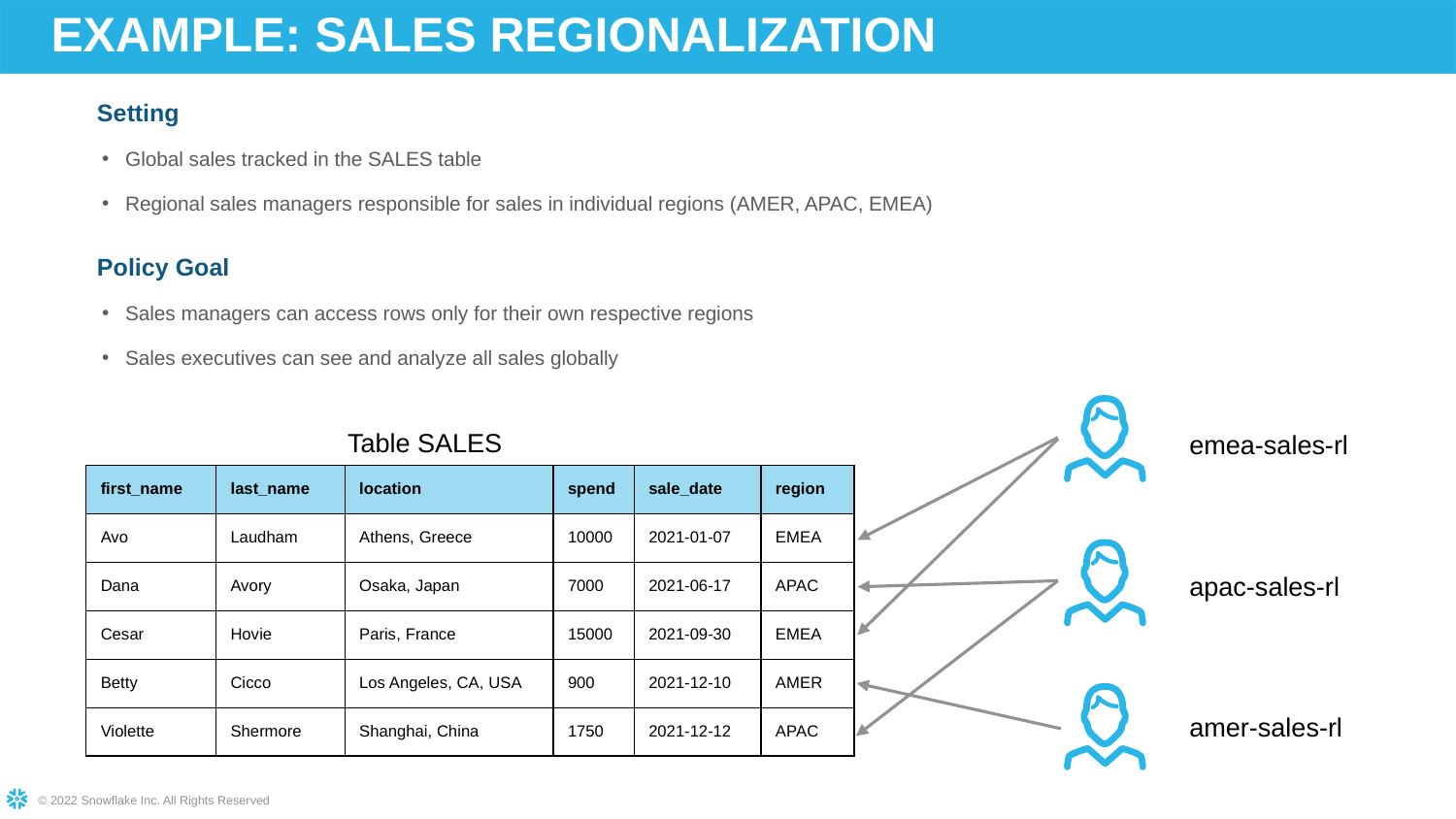

# EXAMPLE: SALES REGIONALIZATION
Setting
Global sales tracked in the SALES table
Regional sales managers responsible for sales in individual regions (AMER, APAC, EMEA)

Policy Goal
Sales managers can access rows only for their own respective regions
Sales executives can see and analyze all sales globally

Table SALES
emea-sales-rl
| first\_name | last\_name | location | spend | sale\_date | region |
| --- | --- | --- | --- | --- | --- |
| Avo | Laudham | Athens, Greece | 10000 | 2021-01-07 | EMEA |
| Dana | Avory | Osaka, Japan | 7000 | 2021-06-17 | APAC |
| Cesar | Hovie | Paris, France | 15000 | 2021-09-30 | EMEA |
| Betty | Cicco | Los Angeles, CA, USA | 900 | 2021-12-10 | AMER |
| Violette | Shermore | Shanghai, China | 1750 | 2021-12-12 | APAC |

apac-sales-rl

amer-sales-rl